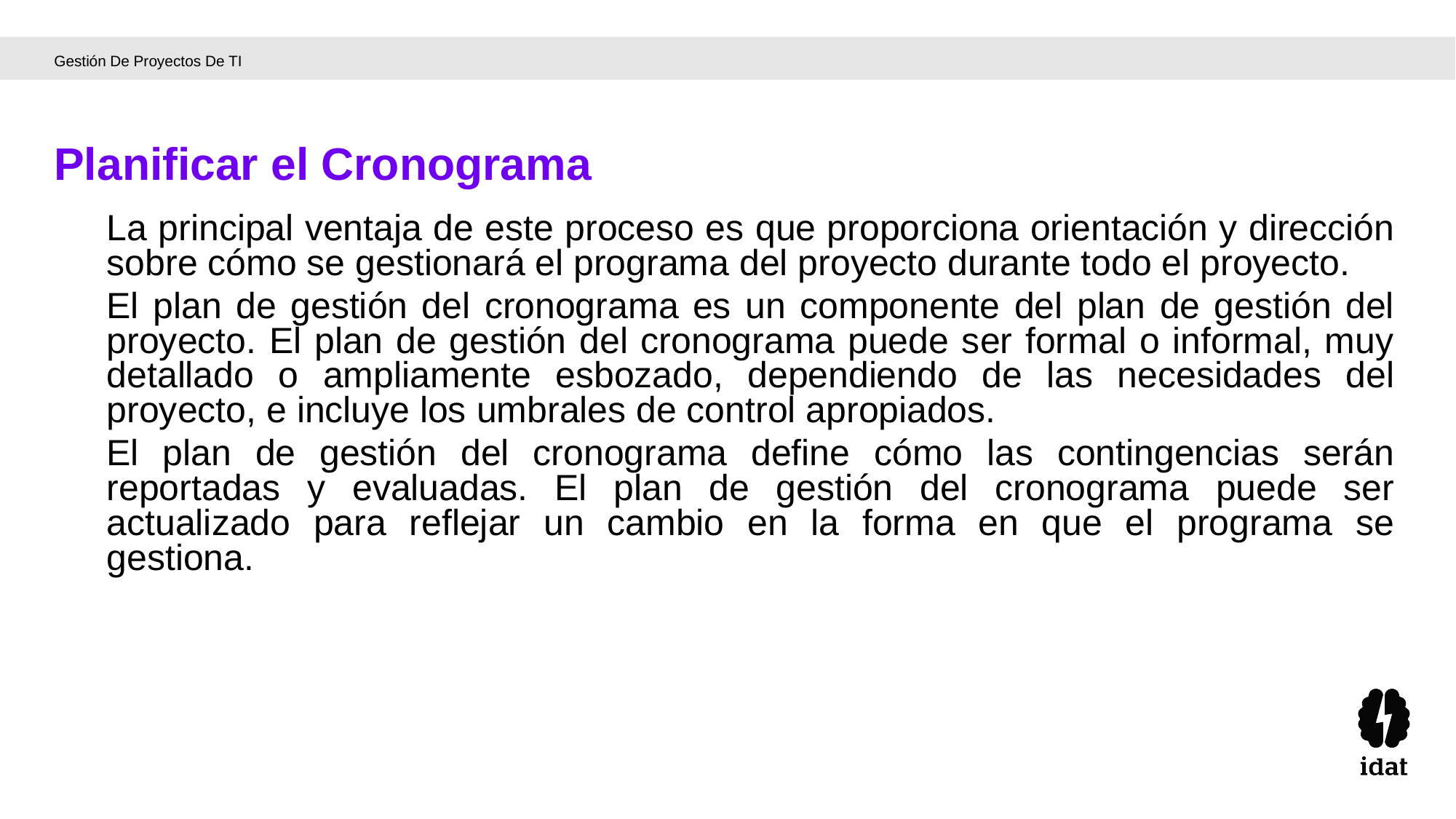

Gestión De Proyectos De TI

Planificar el Cronograma
La principal ventaja de este proceso es que proporciona orientación y dirección sobre cómo se gestionará el programa del proyecto durante todo el proyecto.
El plan de gestión del cronograma es un componente del plan de gestión del proyecto. El plan de gestión del cronograma puede ser formal o informal, muy detallado o ampliamente esbozado, dependiendo de las necesidades del proyecto, e incluye los umbrales de control apropiados.
El plan de gestión del cronograma define cómo las contingencias serán reportadas y evaluadas. El plan de gestión del cronograma puede ser actualizado para reflejar un cambio en la forma en que el programa se gestiona.